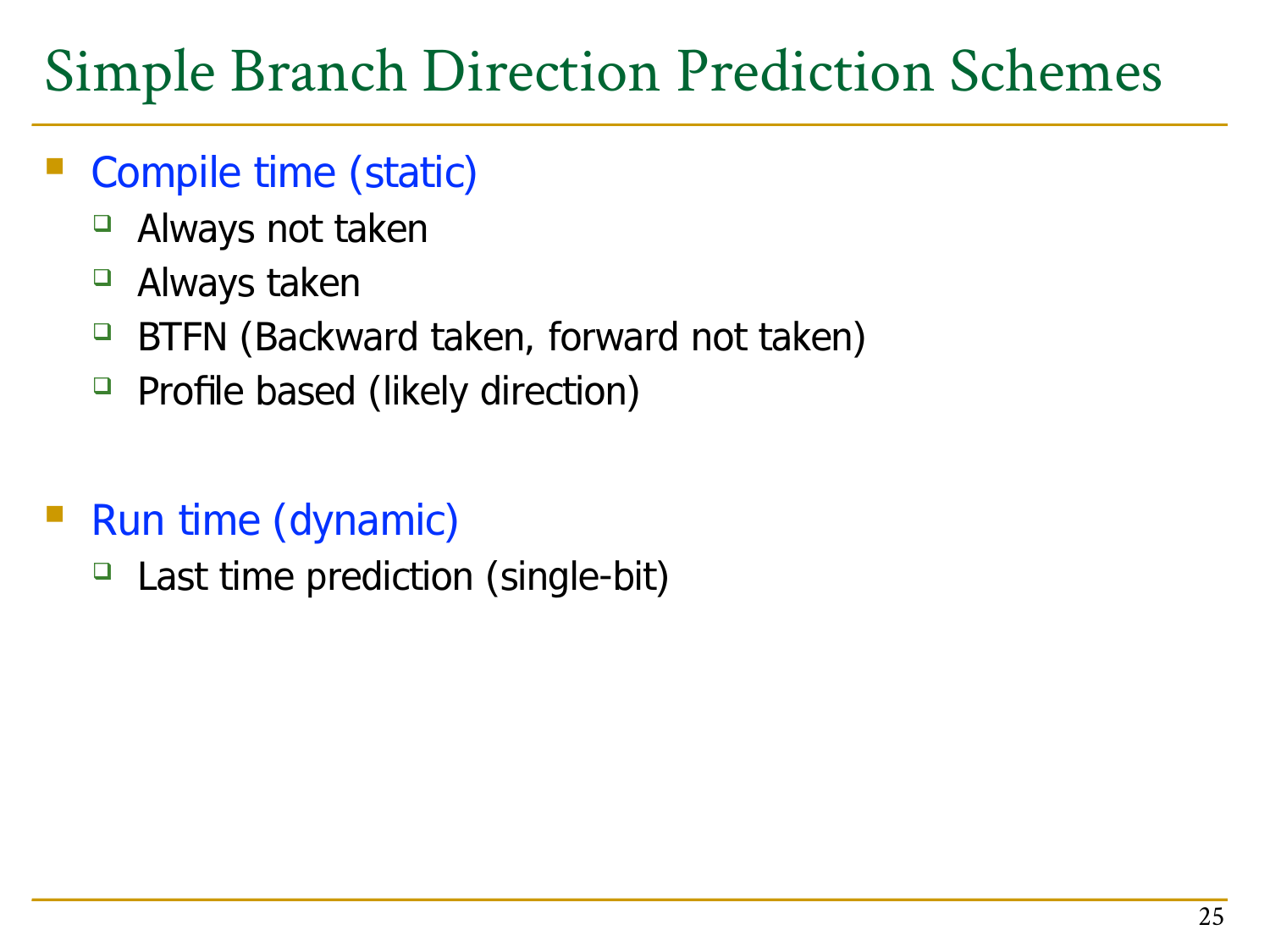

# Simple Branch Direction Prediction Schemes
Compile time (static)
Always not taken
Always taken
BTFN (Backward taken, forward not taken)
Profile based (likely direction)

Run time (dynamic)
Last time prediction (single-bit)

25